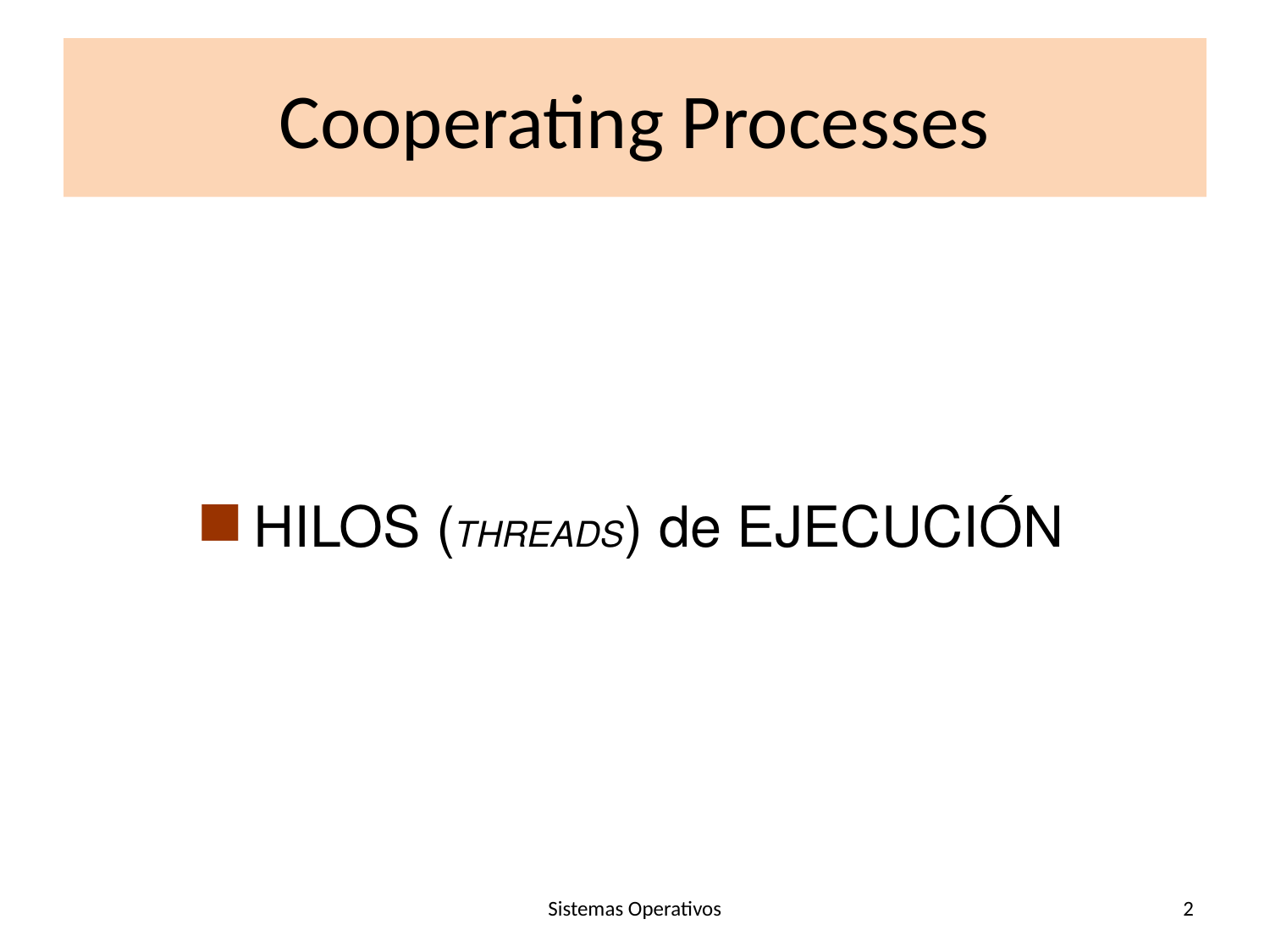

# Cooperating Processes

HILOS (THREADS) de EJECUCIÓN

Sistemas Operativos
2